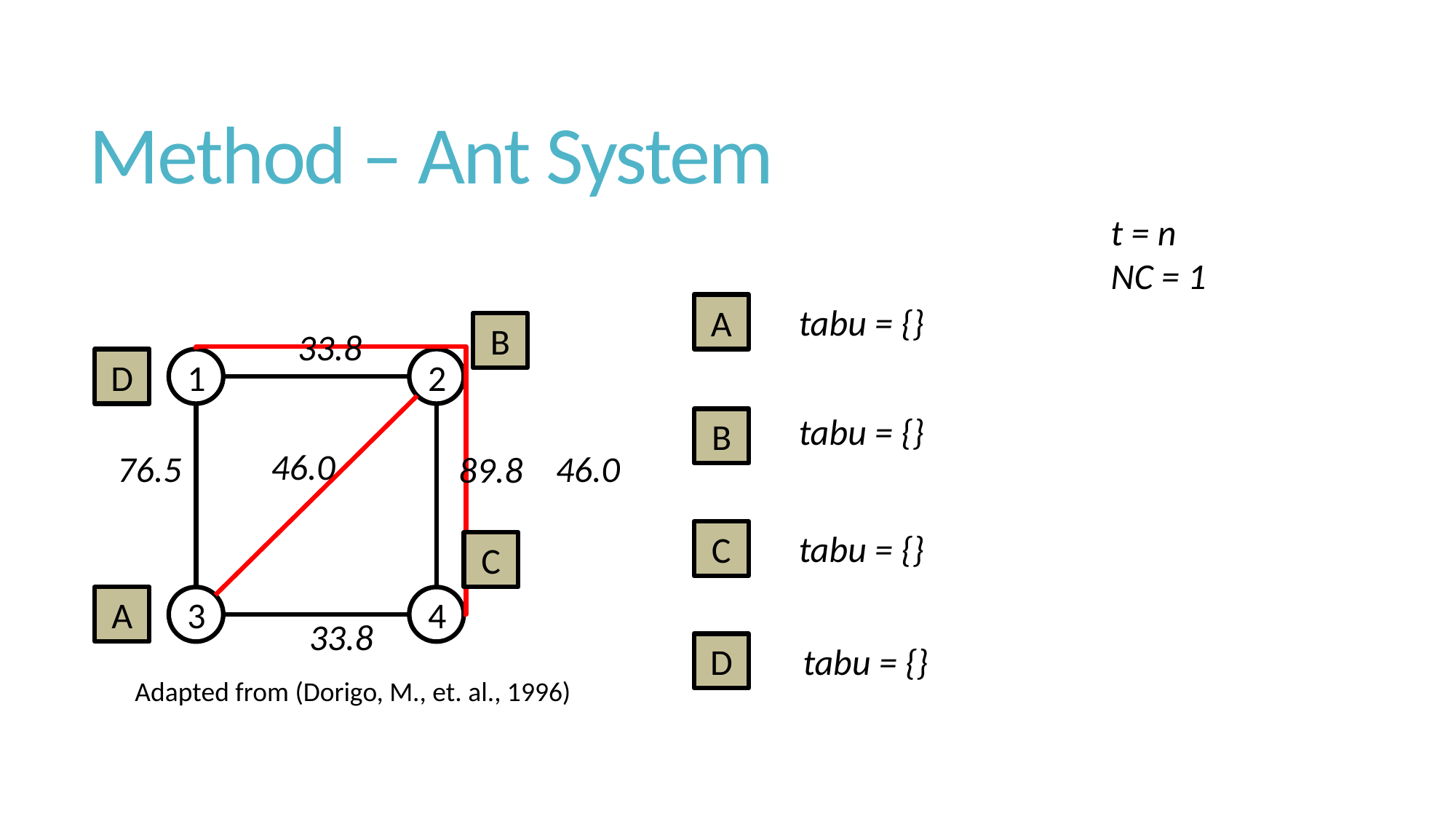

# Method – Ant System
t = n
NC = 1
tabu = {}
A
B
33.8
D
1
2
tabu = {}
B
46.0
76.5
46.0
89.8
tabu = {}
C
C
A
3
4
33.8
tabu = {}
D
Adapted from (Dorigo, M., et. al., 1996)